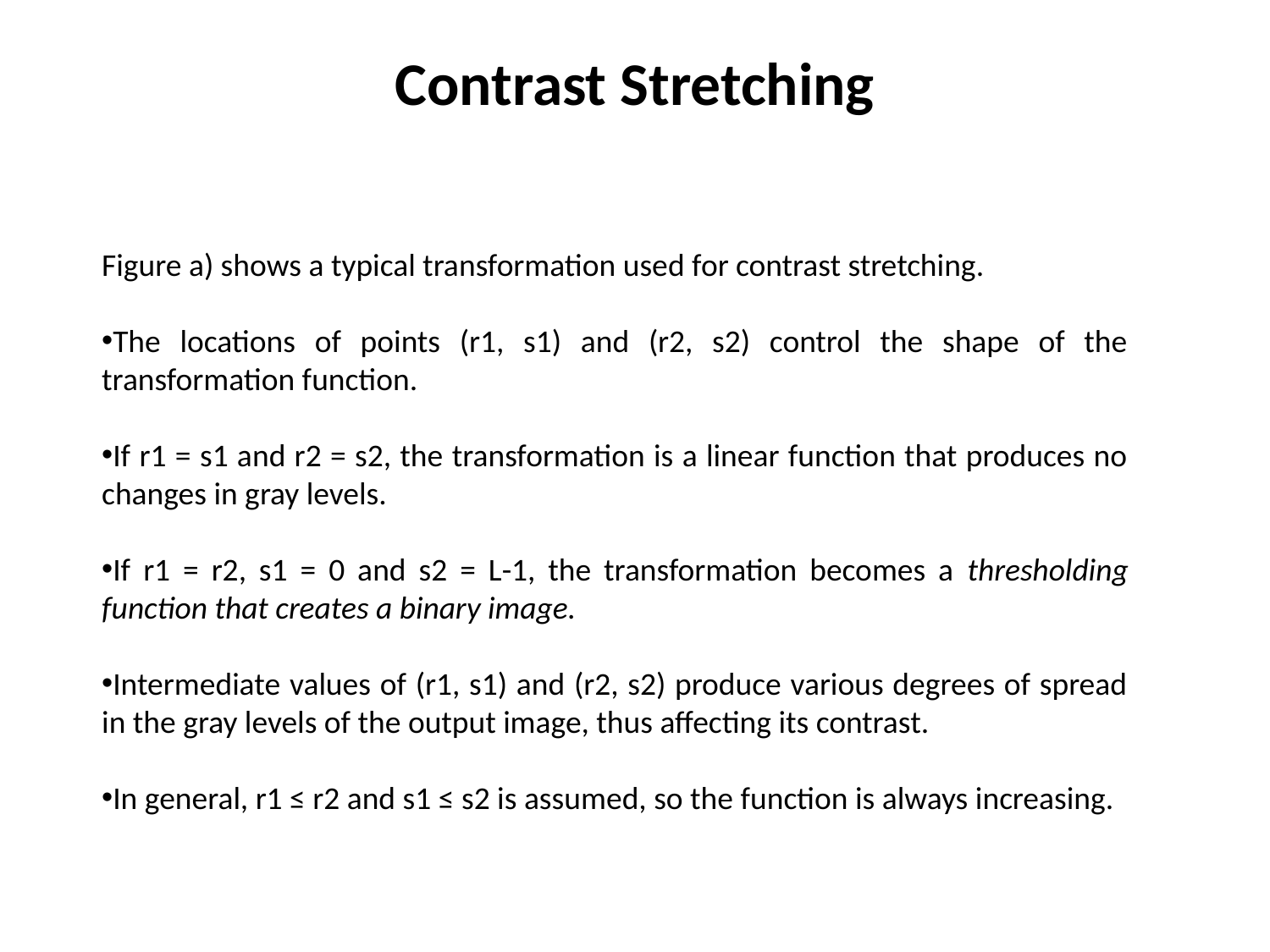

# Contrast Stretching
Figure a) shows a typical transformation used for contrast stretching.

The locations of points (r1, s1) and (r2, s2) control the shape of the transformation function.

If r1 = s1 and r2 = s2, the transformation is a linear function that produces no changes in gray levels.

If r1 = r2, s1 = 0 and s2 = L-1, the transformation becomes a thresholding function that creates a binary image.

Intermediate values of (r1, s1) and (r2, s2) produce various degrees of spread in the gray levels of the output image, thus affecting its contrast.

In general, r1 ≤ r2 and s1 ≤ s2 is assumed, so the function is always increasing.